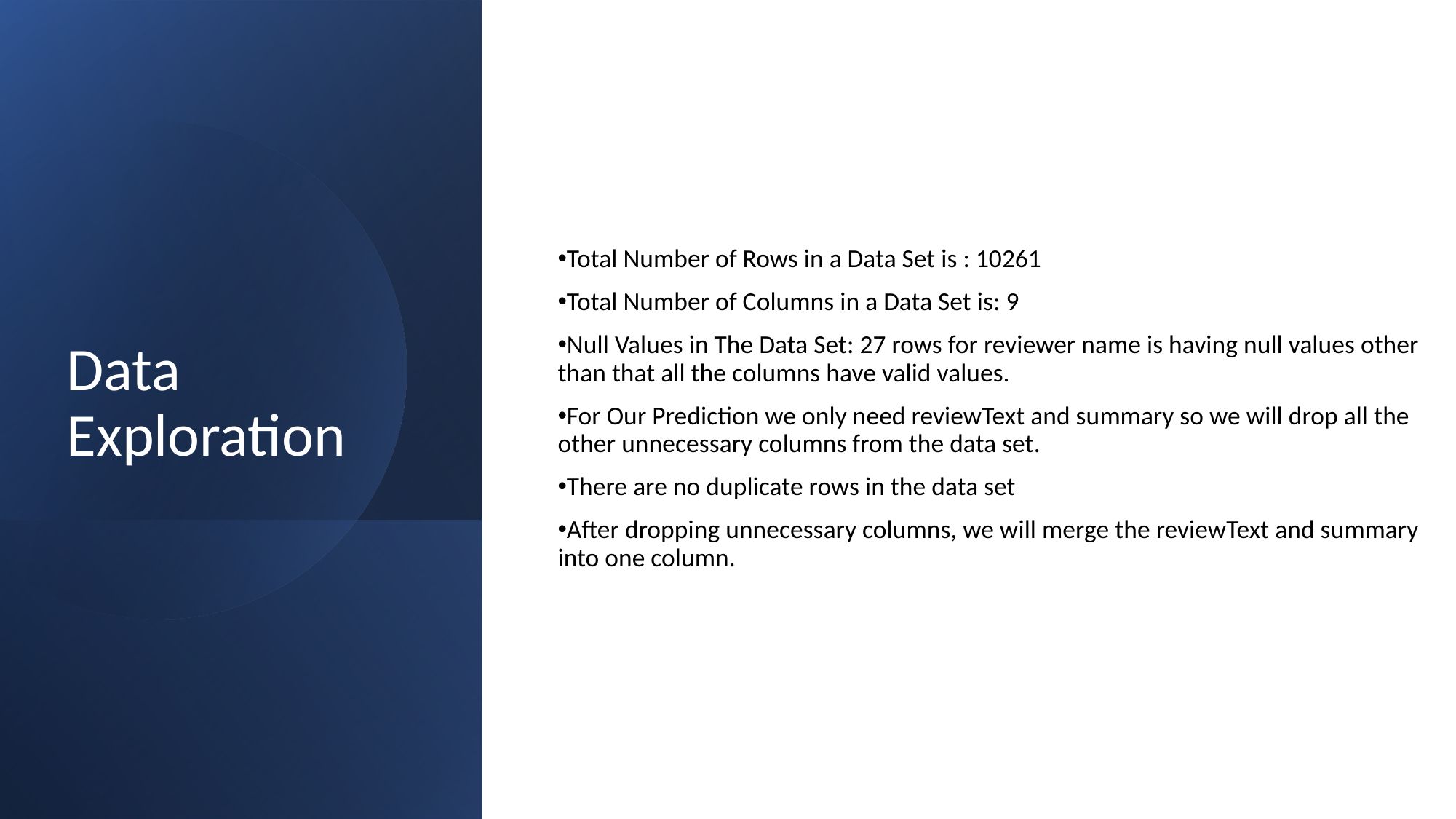

# Data Exploration
Total Number of Rows in a Data Set is : 10261
Total Number of Columns in a Data Set is: 9
Null Values in The Data Set: 27 rows for reviewer name is having null values other than that all the columns have valid values.
For Our Prediction we only need reviewText and summary so we will drop all the other unnecessary columns from the data set.
There are no duplicate rows in the data set
After dropping unnecessary columns, we will merge the reviewText and summary into one column.